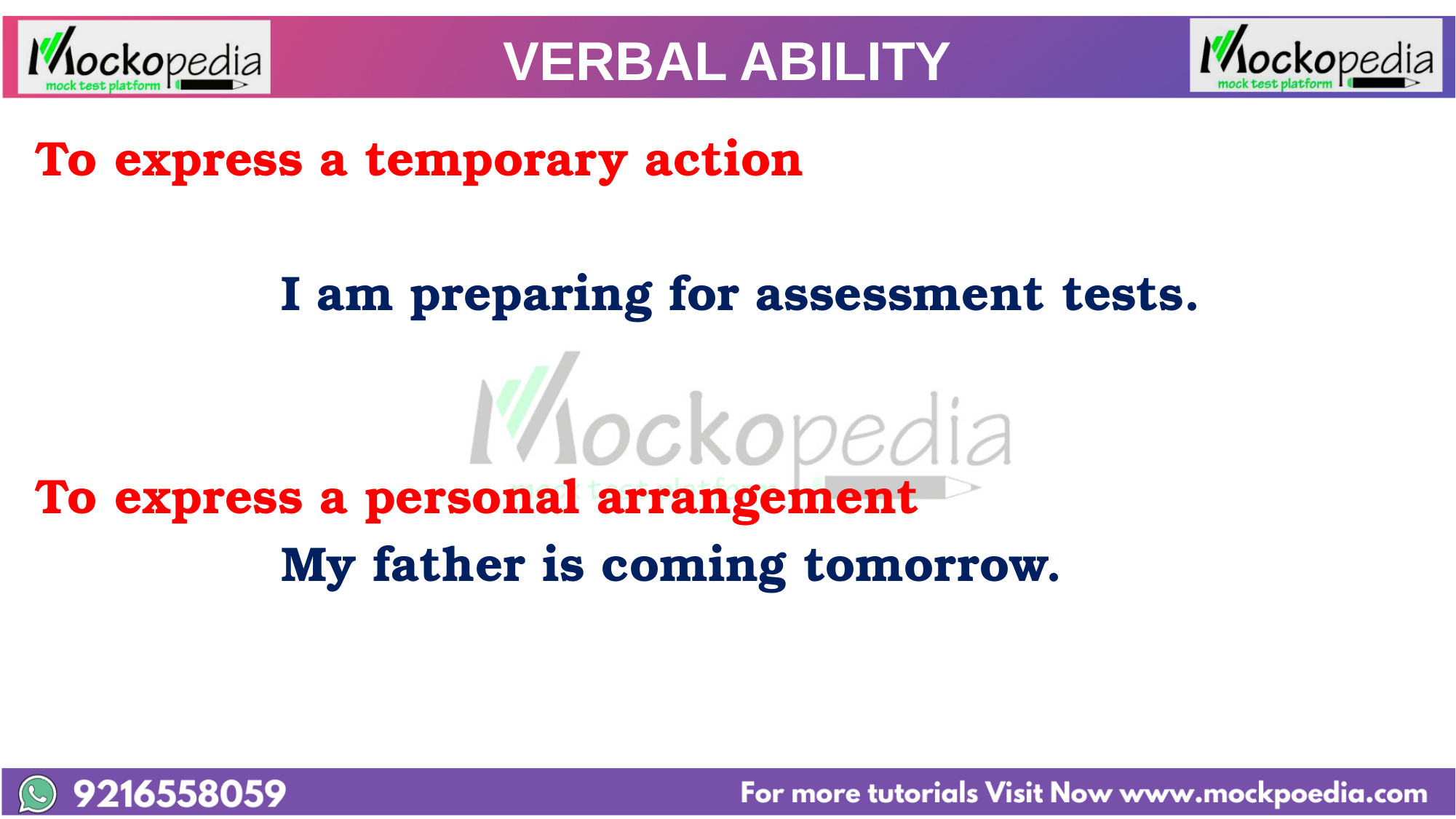

# VERBAL ABILITY
To express a temporary action

			I am preparing for assessment tests.

To express a personal arrangement
			My father is coming tomorrow.